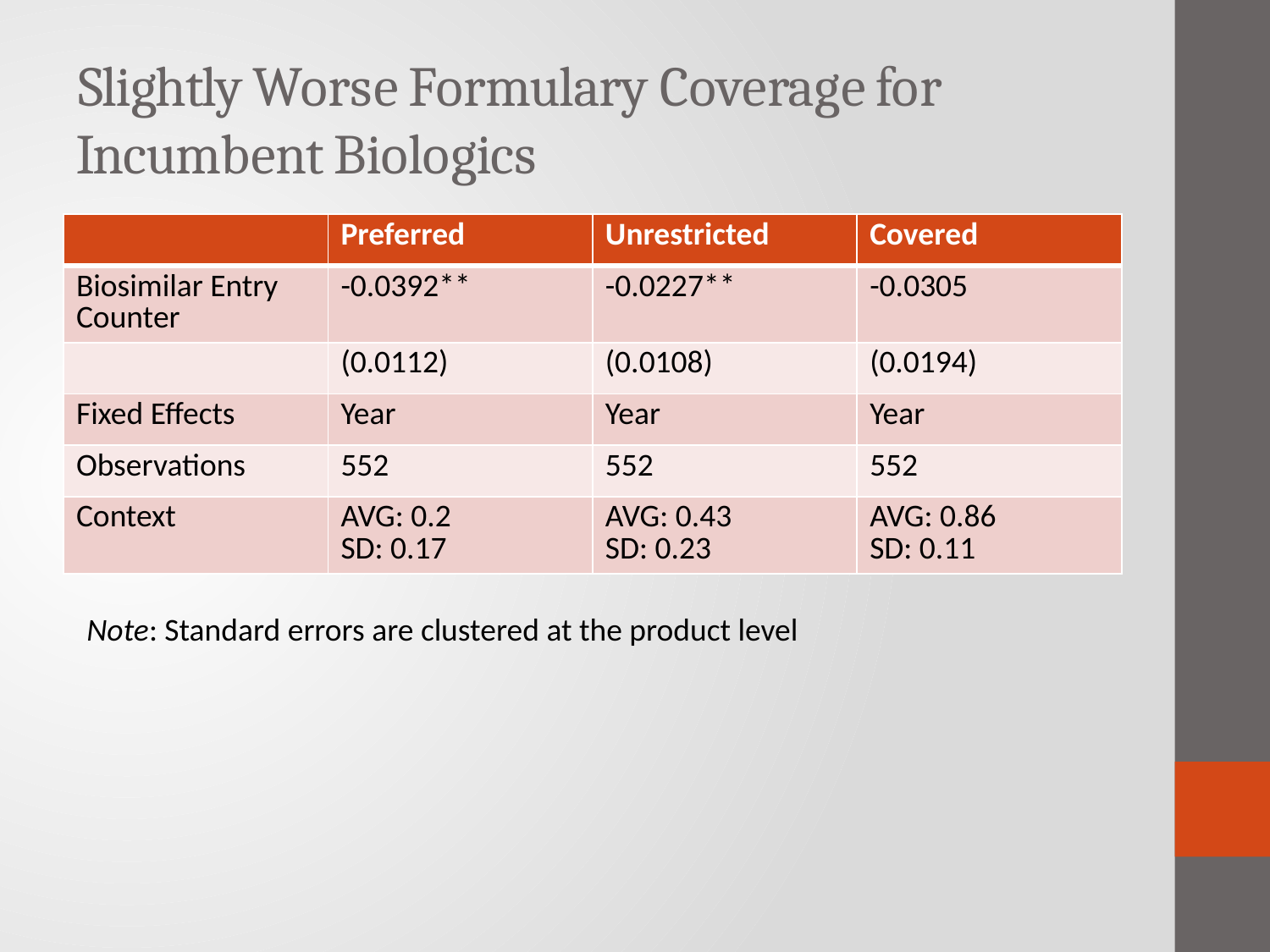

# Slightly Worse Formulary Coverage for Incumbent Biologics
|  | Preferred | Unrestricted | Covered |
| --- | --- | --- | --- |
| Biosimilar Entry Counter | -0.0392\*\* | -0.0227\*\* | -0.0305 |
|  | (0.0112) | (0.0108) | (0.0194) |
| Fixed Effects | Year | Year | Year |
| Observations | 552 | 552 | 552 |
| Context | AVG: 0.2 SD: 0.17 | AVG: 0.43 SD: 0.23 | AVG: 0.86 SD: 0.11 |
Note: Standard errors are clustered at the product level